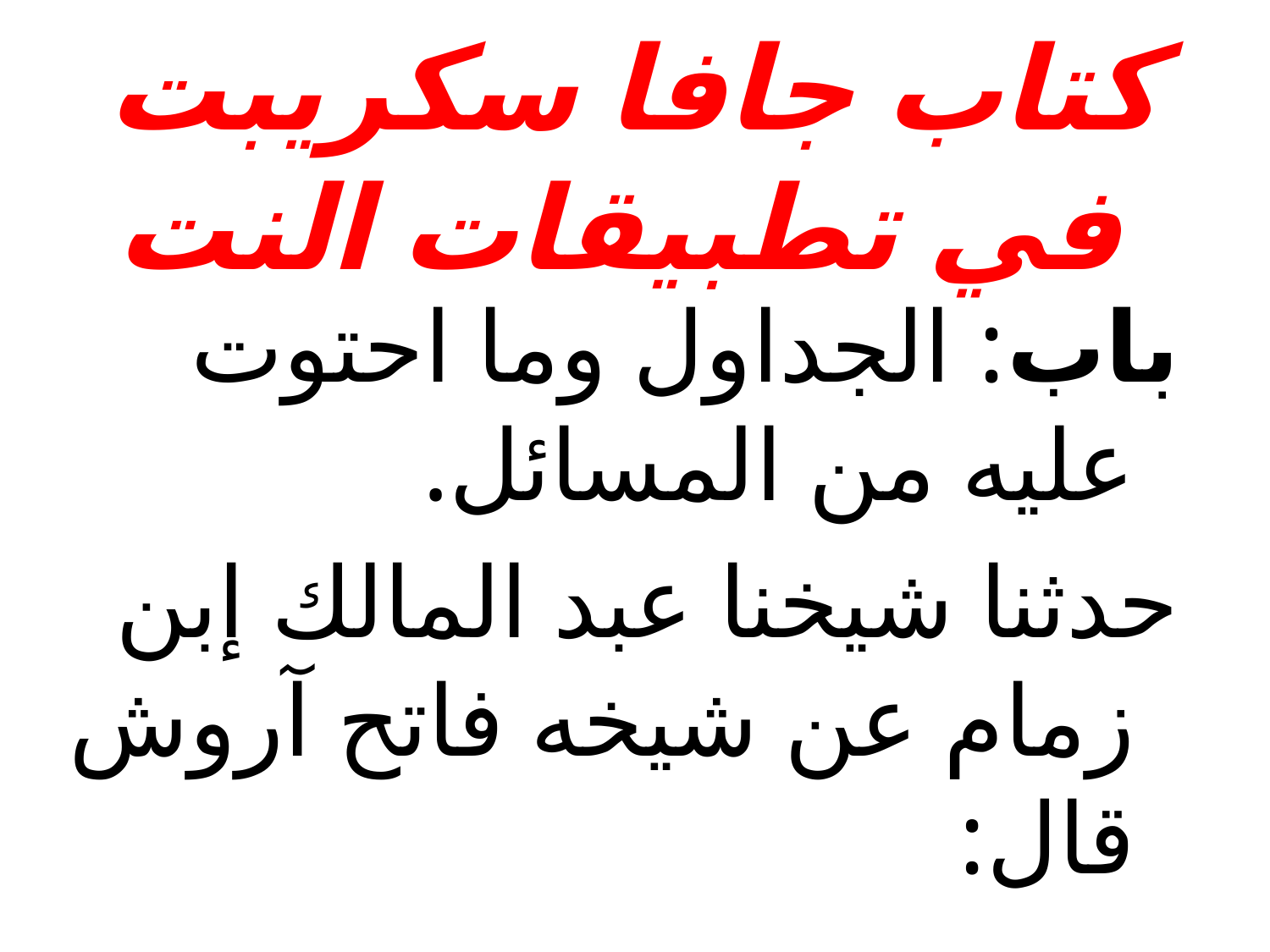

# كتاب جافا سكريبت في تطبيقات النت
باب: الجداول وما احتوت عليه من المسائل.
حدثنا شيخنا عبد المالك إبن زمام عن شيخه فاتح آروش قال: